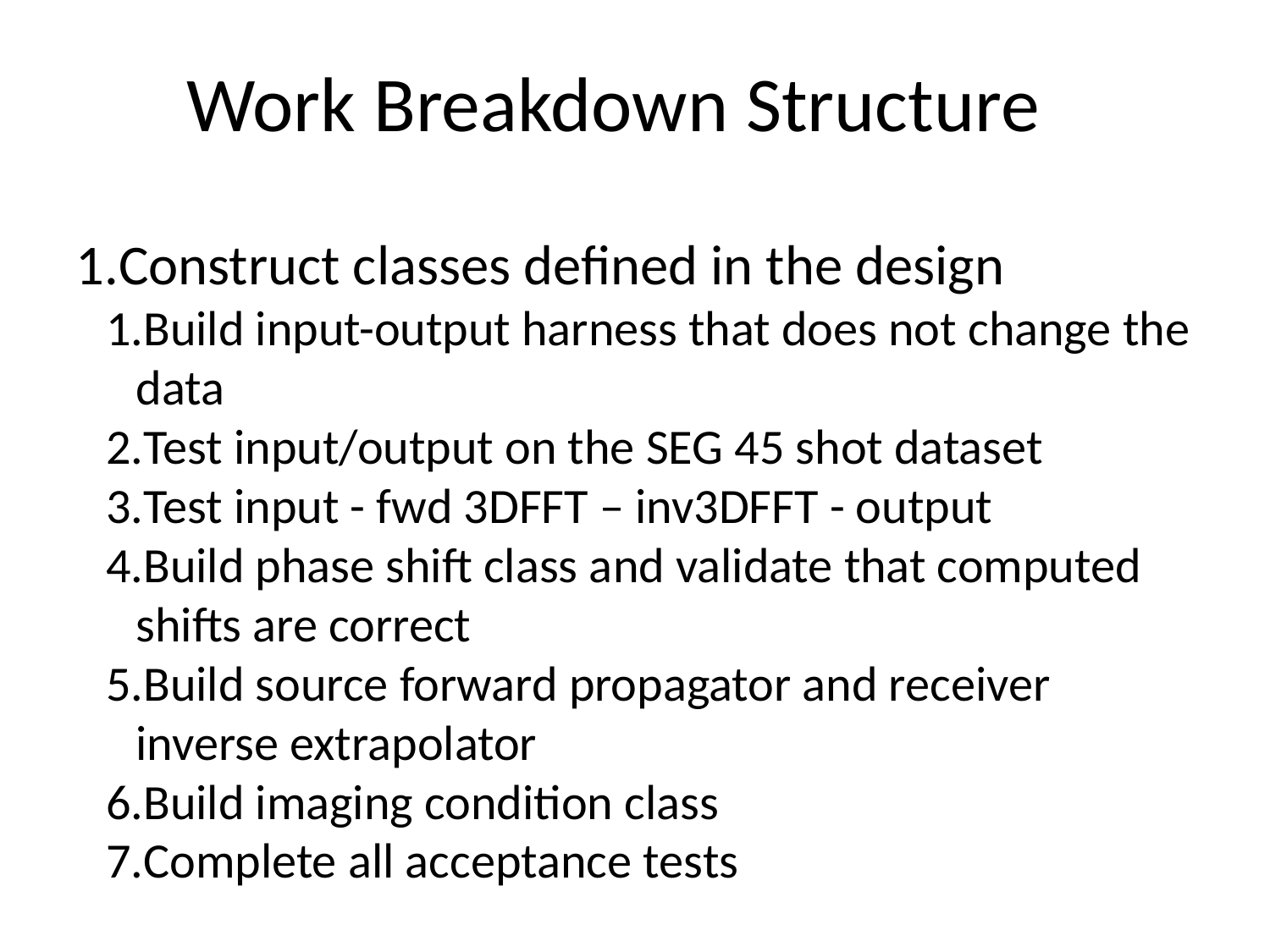

Work Breakdown Structure
Construct classes defined in the design
Build input-output harness that does not change the data
Test input/output on the SEG 45 shot dataset
Test input - fwd 3DFFT – inv3DFFT - output
Build phase shift class and validate that computed shifts are correct
Build source forward propagator and receiver inverse extrapolator
Build imaging condition class
Complete all acceptance tests